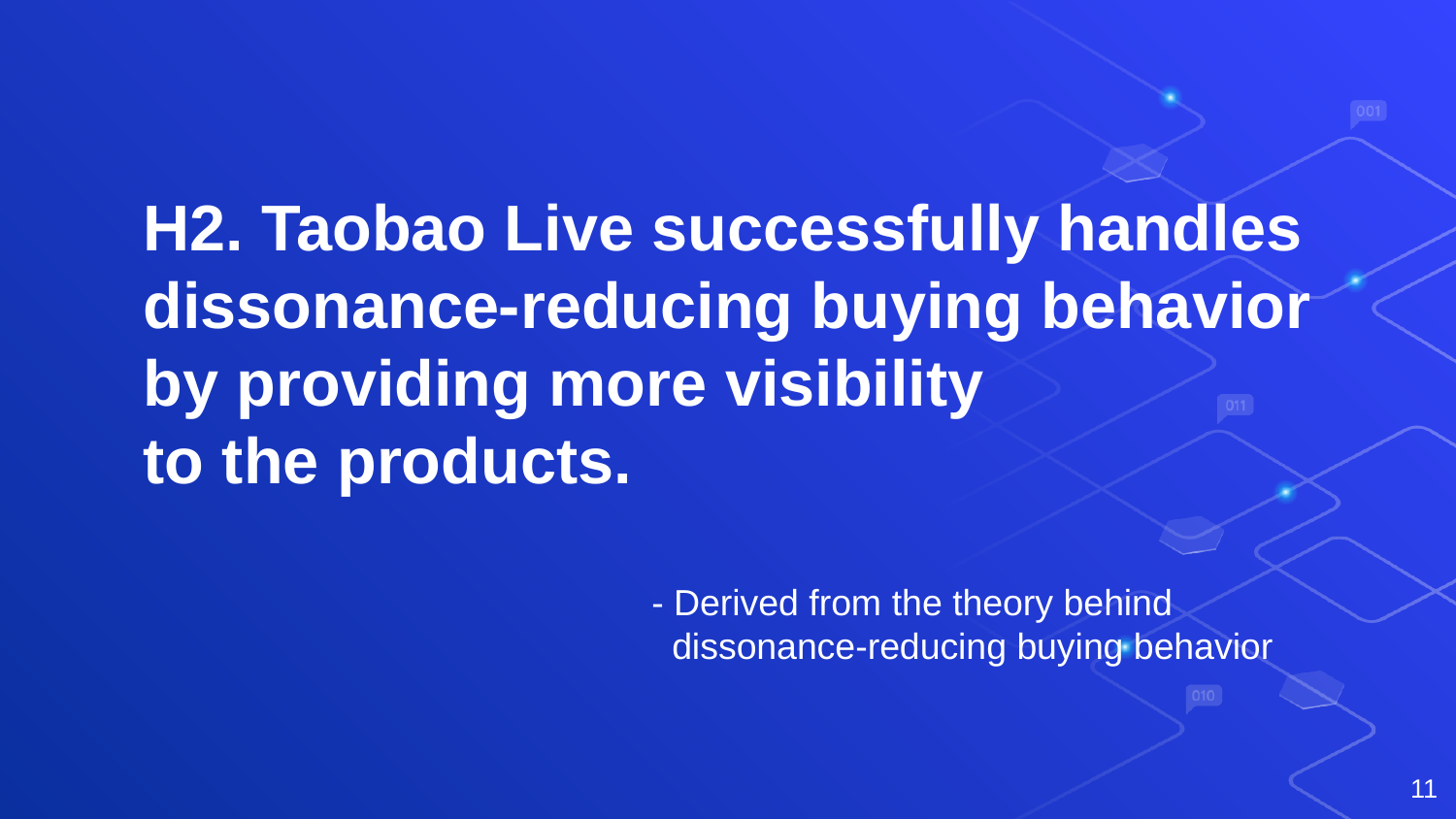

# H2. Taobao Live successfully handles dissonance-reducing buying behavior by providing more visibility to the products.
- Derived from the theory behind
  dissonance-reducing buying behavior
11